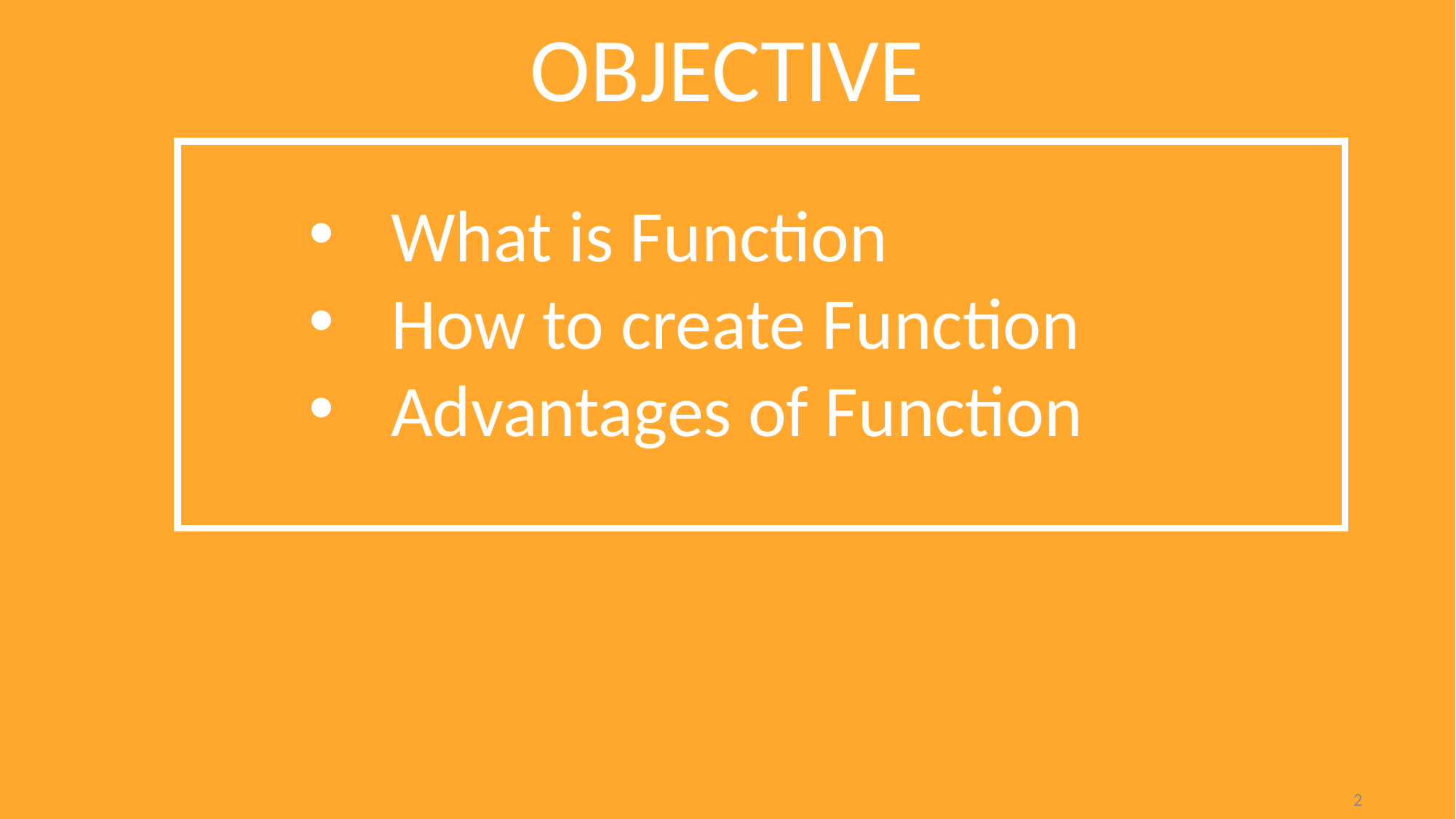

OBJECTIVE
#

What is Function
How to create Function
Advantages of Function

2
2